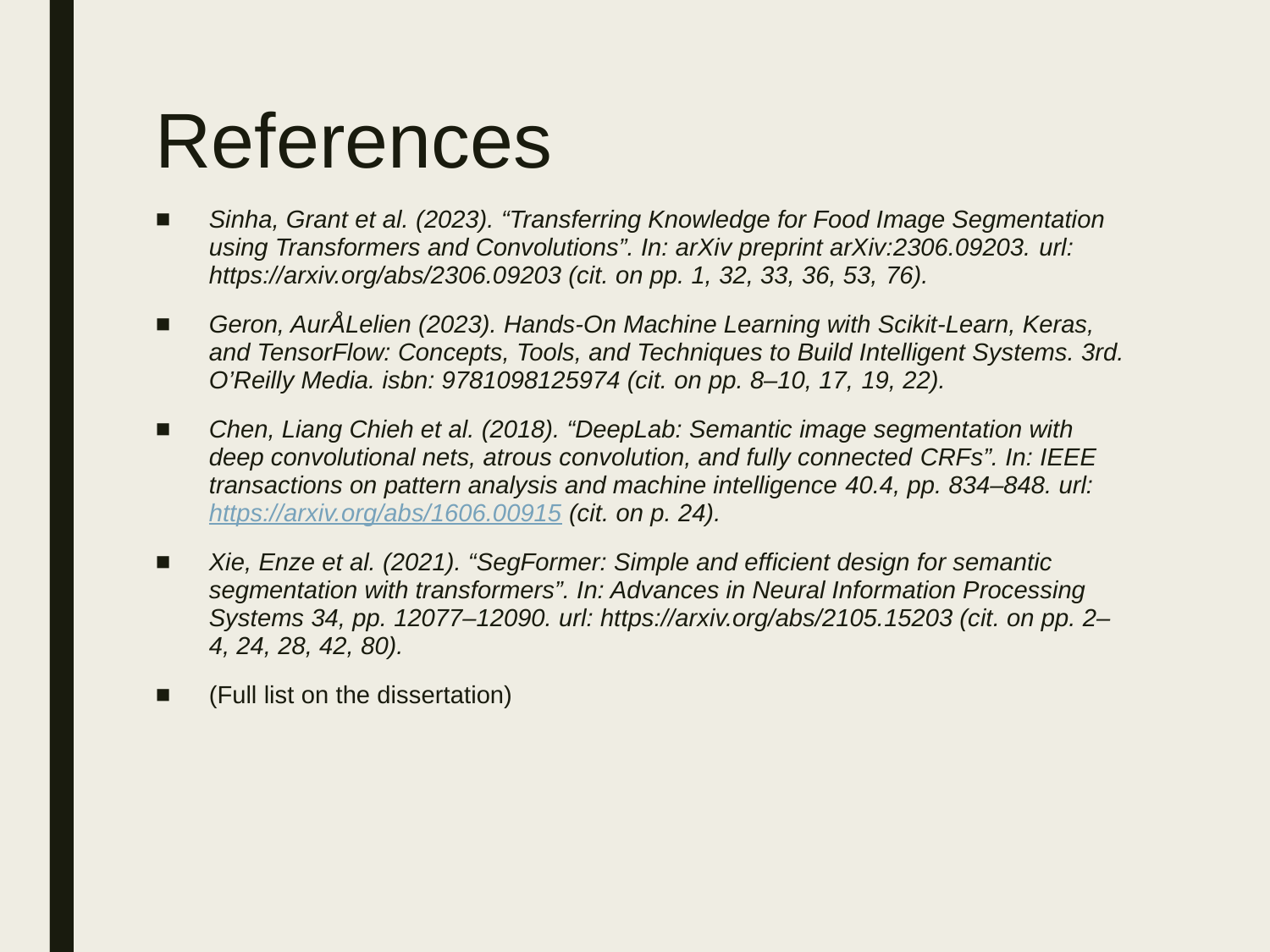

# References
Sinha, Grant et al. (2023). “Transferring Knowledge for Food Image Segmentation using Transformers and Convolutions”. In: arXiv preprint arXiv:2306.09203. url: https://arxiv.org/abs/2306.09203 (cit. on pp. 1, 32, 33, 36, 53, 76).
Geron, AurÅLelien (2023). Hands-On Machine Learning with Scikit-Learn, Keras, and TensorFlow: Concepts, Tools, and Techniques to Build Intelligent Systems. 3rd. O’Reilly Media. isbn: 9781098125974 (cit. on pp. 8–10, 17, 19, 22).
Chen, Liang Chieh et al. (2018). “DeepLab: Semantic image segmentation with deep convolutional nets, atrous convolution, and fully connected CRFs”. In: IEEE transactions on pattern analysis and machine intelligence 40.4, pp. 834–848. url: https://arxiv.org/abs/1606.00915 (cit. on p. 24).
Xie, Enze et al. (2021). “SegFormer: Simple and efficient design for semantic segmentation with transformers”. In: Advances in Neural Information Processing Systems 34, pp. 12077–12090. url: https://arxiv.org/abs/2105.15203 (cit. on pp. 2–4, 24, 28, 42, 80).
(Full list on the dissertation)